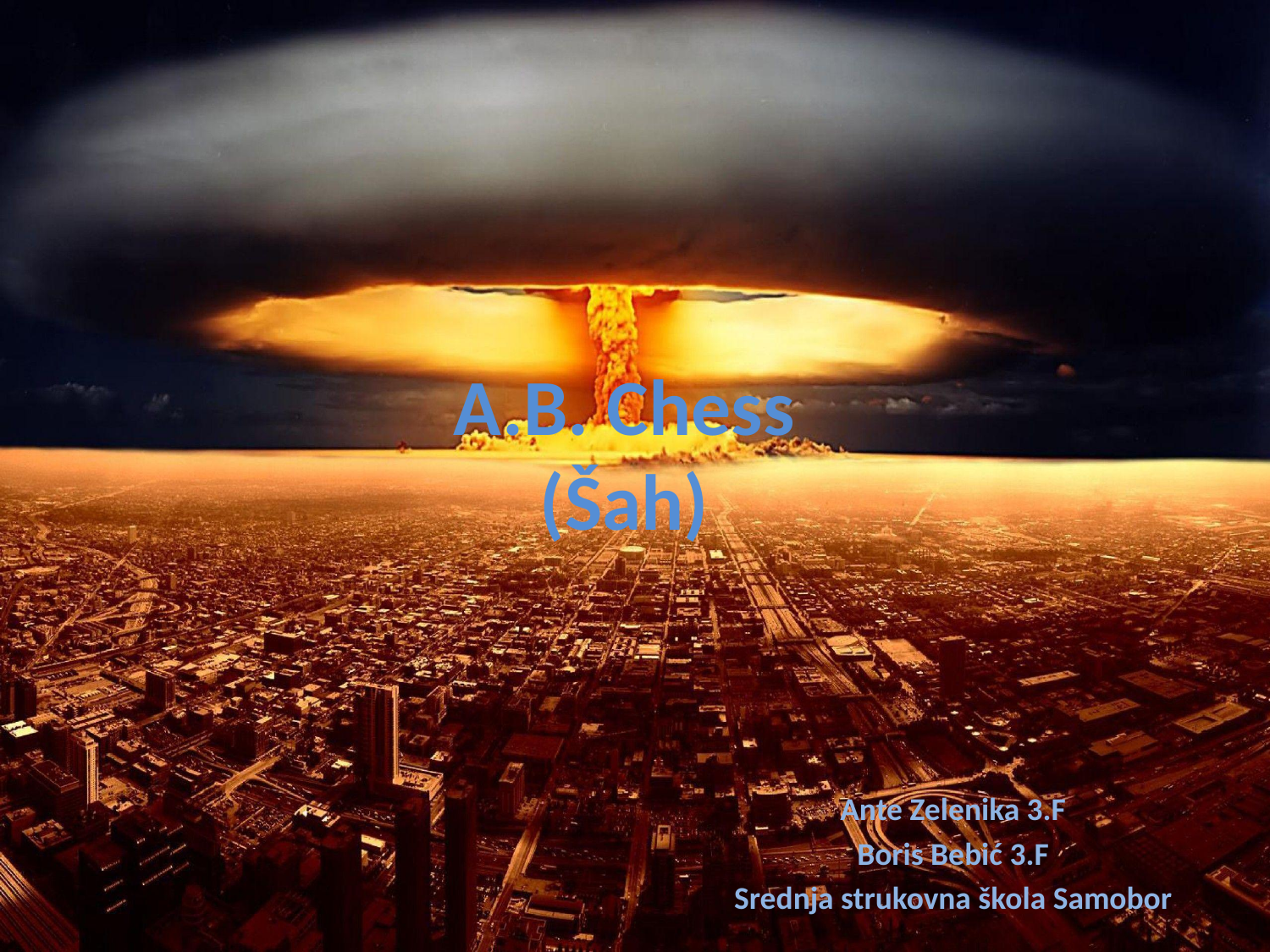

# A.B. Chess (Šah)
Ante Zelenika 3.F
Boris Bebić 3.F
Srednja strukovna škola Samobor